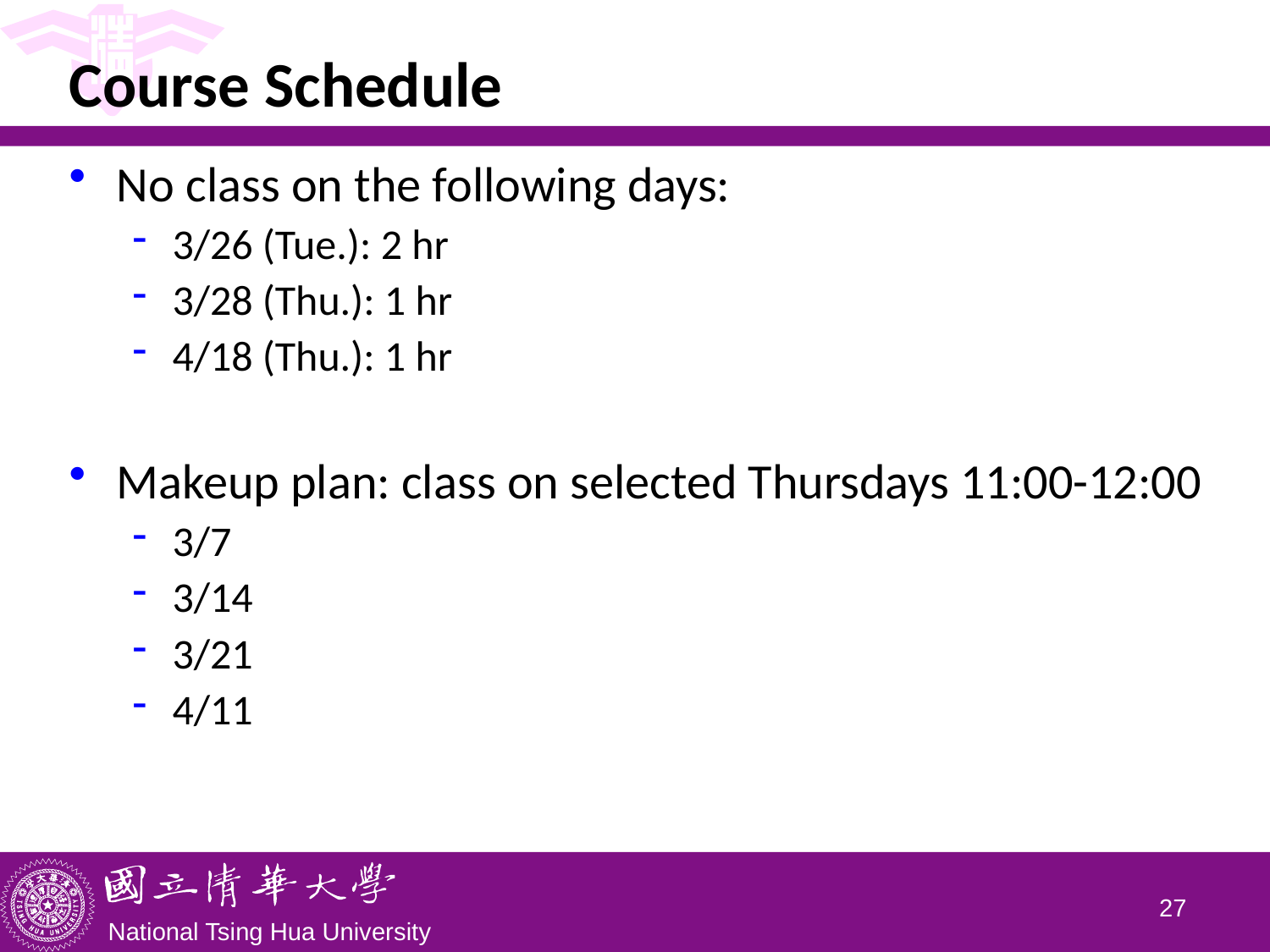

# Course Schedule
No class on the following days:
3/26 (Tue.): 2 hr
3/28 (Thu.): 1 hr
4/18 (Thu.): 1 hr

Makeup plan: class on selected Thursdays 11:00-12:00
3/7
3/14
3/21
4/11

27